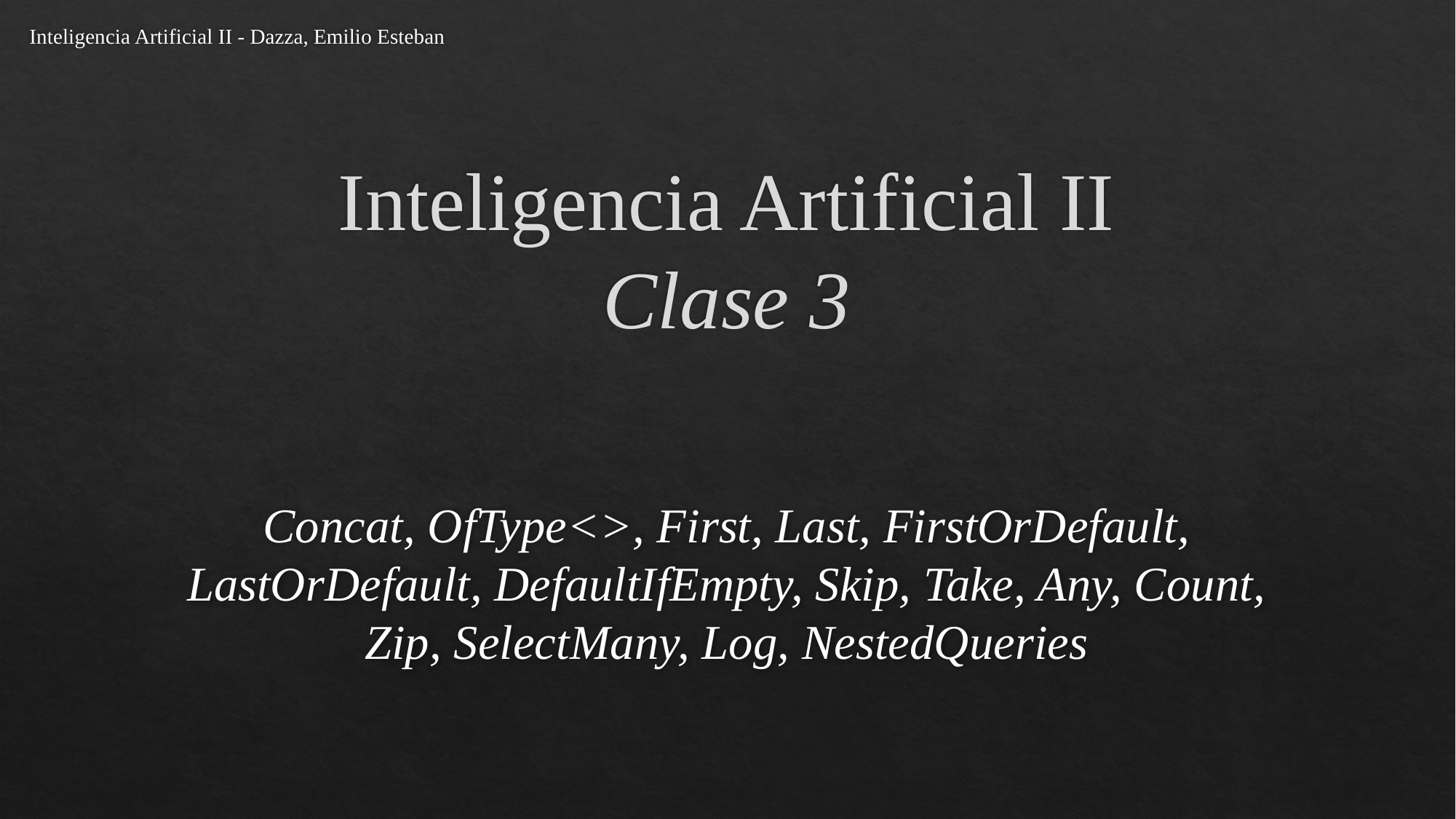

Inteligencia Artificial II - Dazza, Emilio Esteban
# Inteligencia Artificial II Clase 3

Concat, OfType<>, First, Last, FirstOrDefault, LastOrDefault, DefaultIfEmpty, Skip, Take, Any, Count, Zip, SelectMany, Log, NestedQueries